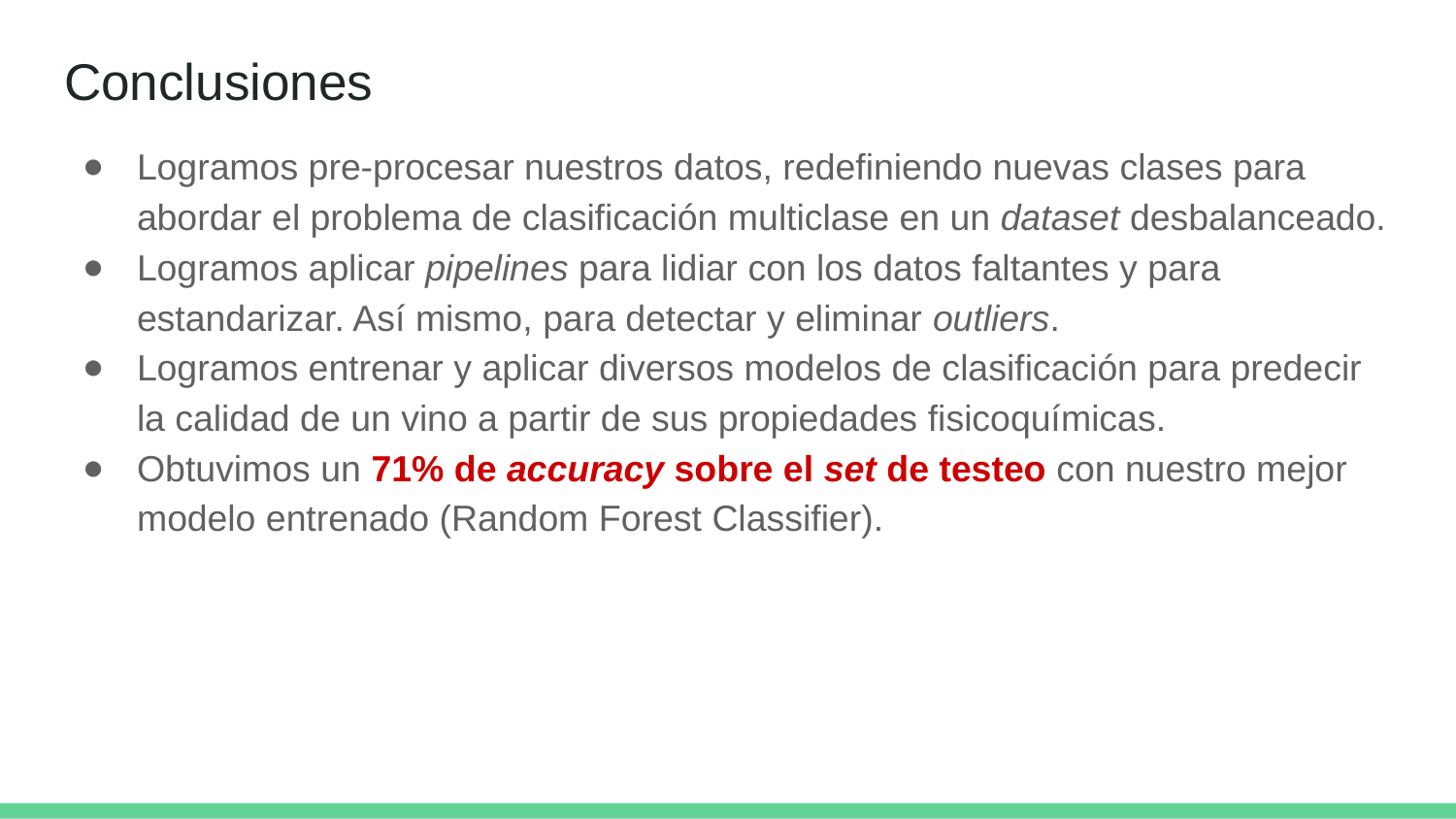

# Conclusiones
Logramos pre-procesar nuestros datos, redefiniendo nuevas clases para abordar el problema de clasificación multiclase en un dataset desbalanceado.
Logramos aplicar pipelines para lidiar con los datos faltantes y para estandarizar. Así mismo, para detectar y eliminar outliers.
Logramos entrenar y aplicar diversos modelos de clasificación para predecir la calidad de un vino a partir de sus propiedades fisicoquímicas.
Obtuvimos un 71% de accuracy sobre el set de testeo con nuestro mejor modelo entrenado (Random Forest Classifier).